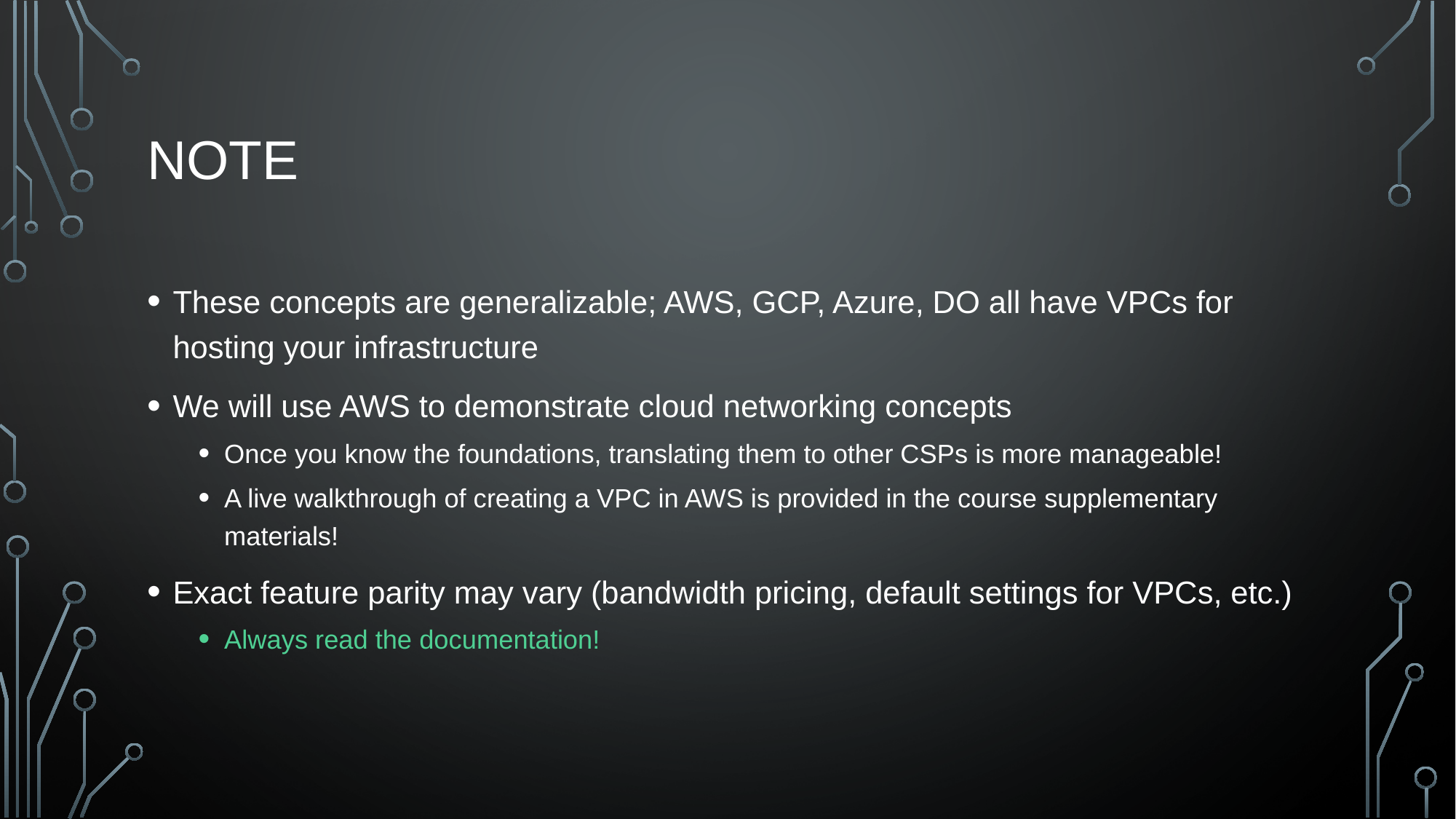

# Note
These concepts are generalizable; AWS, GCP, Azure, DO all have VPCs for hosting your infrastructure
We will use AWS to demonstrate cloud networking concepts
Once you know the foundations, translating them to other CSPs is more manageable!
A live walkthrough of creating a VPC in AWS is provided in the course supplementary materials!
Exact feature parity may vary (bandwidth pricing, default settings for VPCs, etc.)
Always read the documentation!